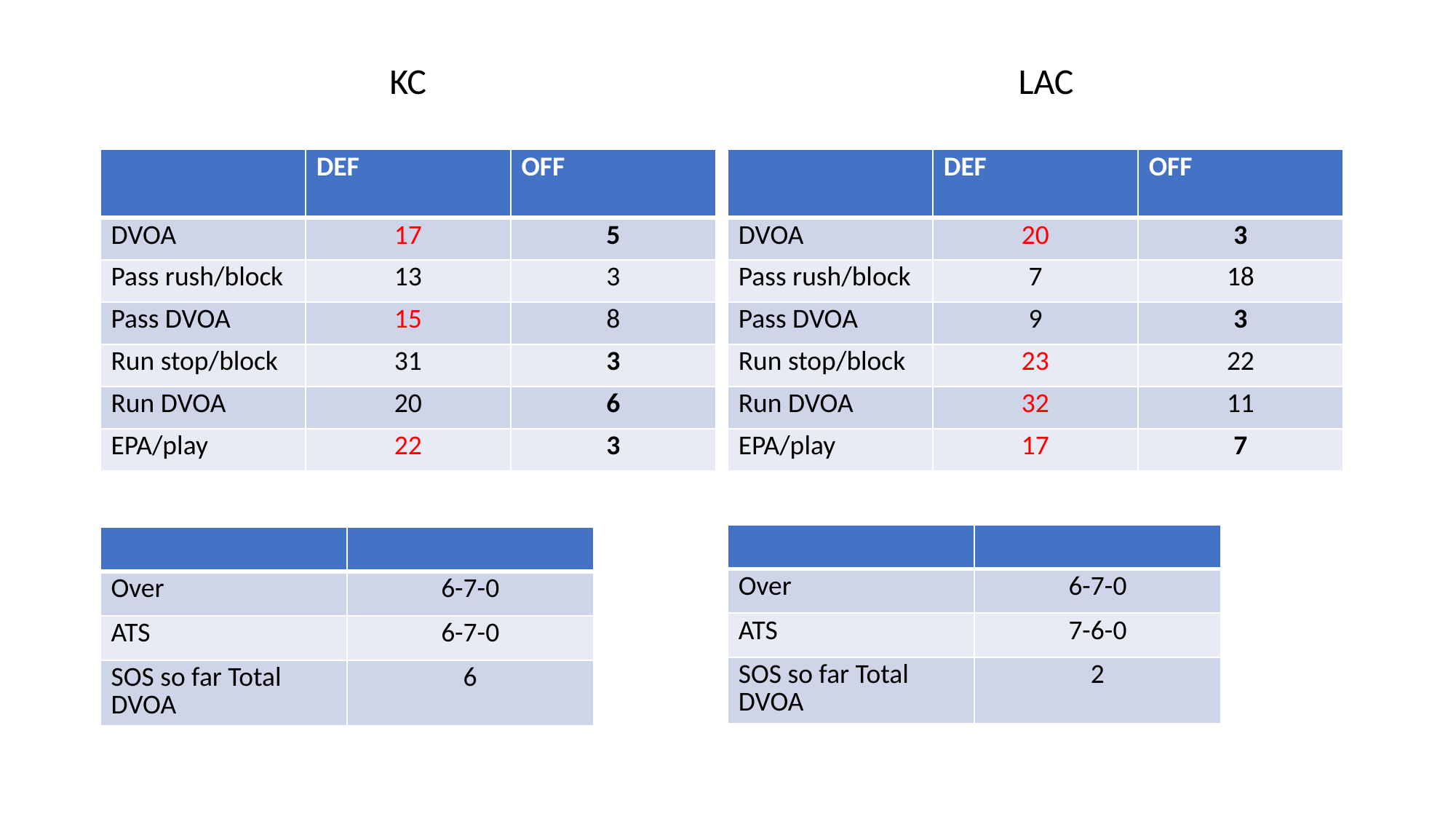

KC
LAC
|  | DEF | OFF |
| --- | --- | --- |
| DVOA | 17 | 5 |
| Pass rush/block | 13 | 3 |
| Pass DVOA | 15 | 8 |
| Run stop/block | 31 | 3 |
| Run DVOA | 20 | 6 |
| EPA/play | 22 | 3 |
|  | DEF | OFF |
| --- | --- | --- |
| DVOA | 20 | 3 |
| Pass rush/block | 7 | 18 |
| Pass DVOA | 9 | 3 |
| Run stop/block | 23 | 22 |
| Run DVOA | 32 | 11 |
| EPA/play | 17 | 7 |
|  |  |
| --- | --- |
| Over | 6-7-0 |
| ATS | 7-6-0 |
| SOS so far Total DVOA | 2 |
|  |  |
| --- | --- |
| Over | 6-7-0 |
| ATS | 6-7-0 |
| SOS so far Total DVOA | 6 |